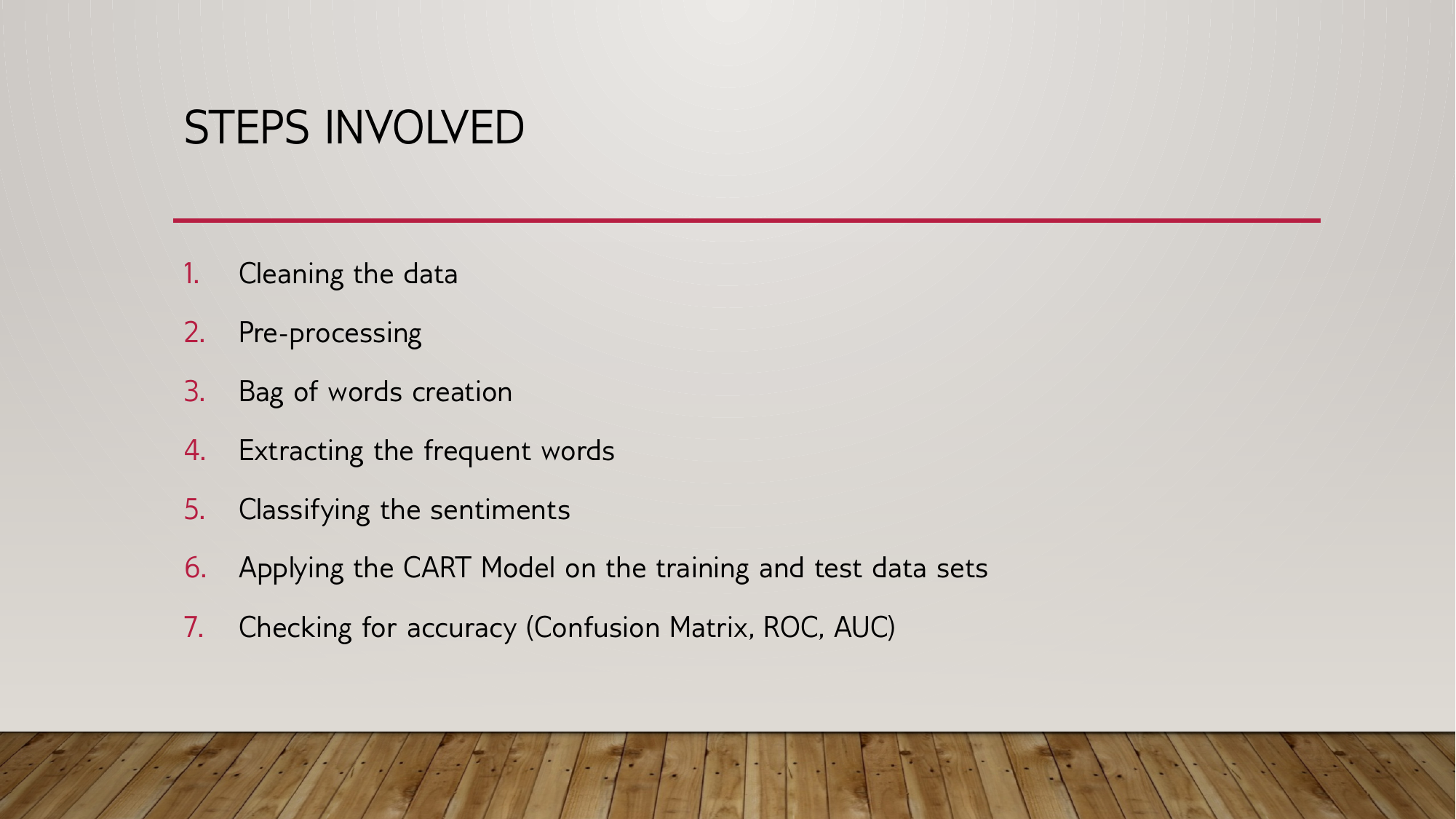

# STEPS INVOLVED
Cleaning the data
Pre-processing
Bag of words creation
Extracting the frequent words
Classifying the sentiments
Applying the CART Model on the training and test data sets
Checking for accuracy (Confusion Matrix, ROC, AUC)